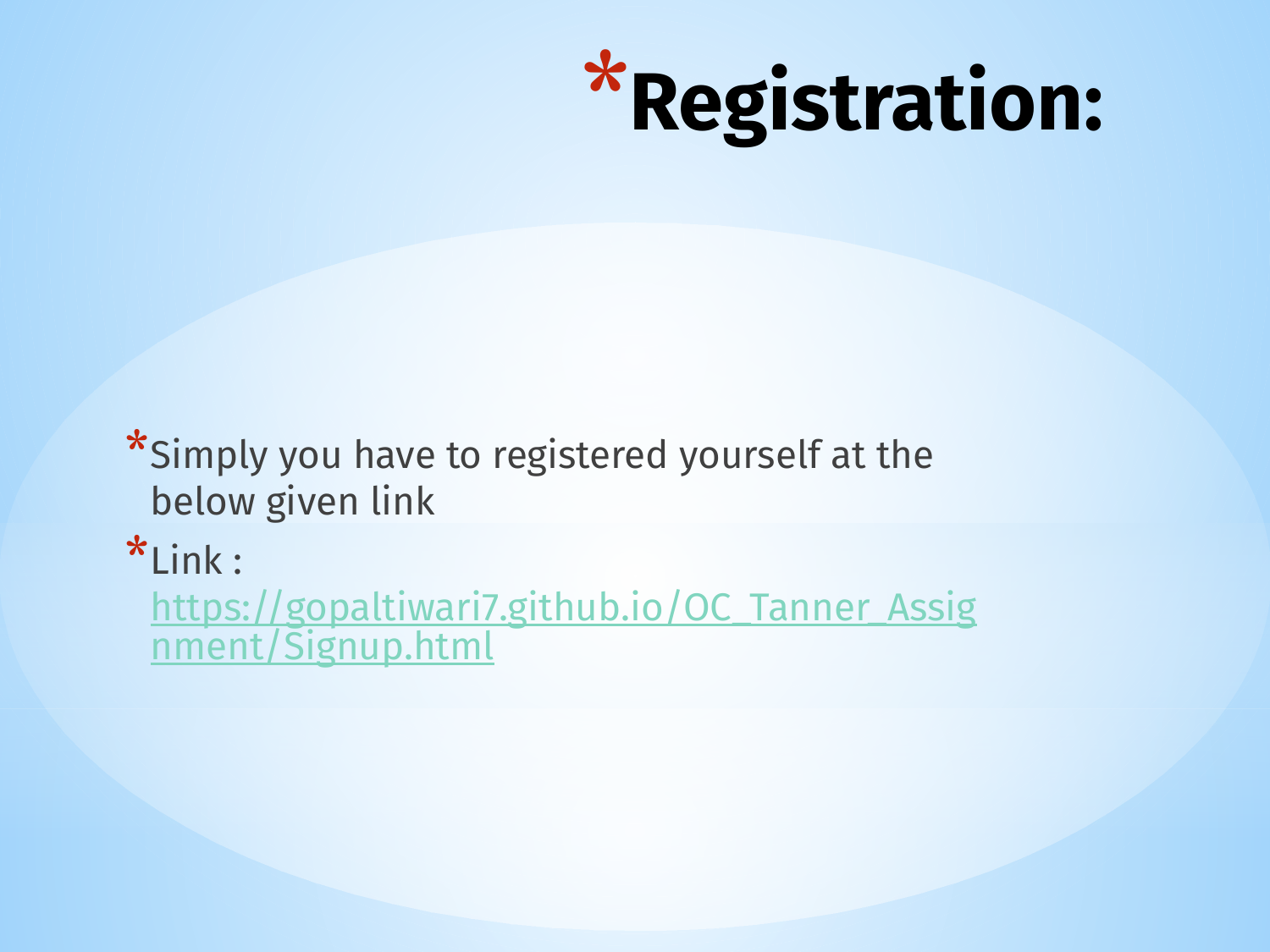

# Registration:
Simply you have to registered yourself at the below given link
Link : https://gopaltiwari7.github.io/OC_Tanner_Assignment/Signup.html